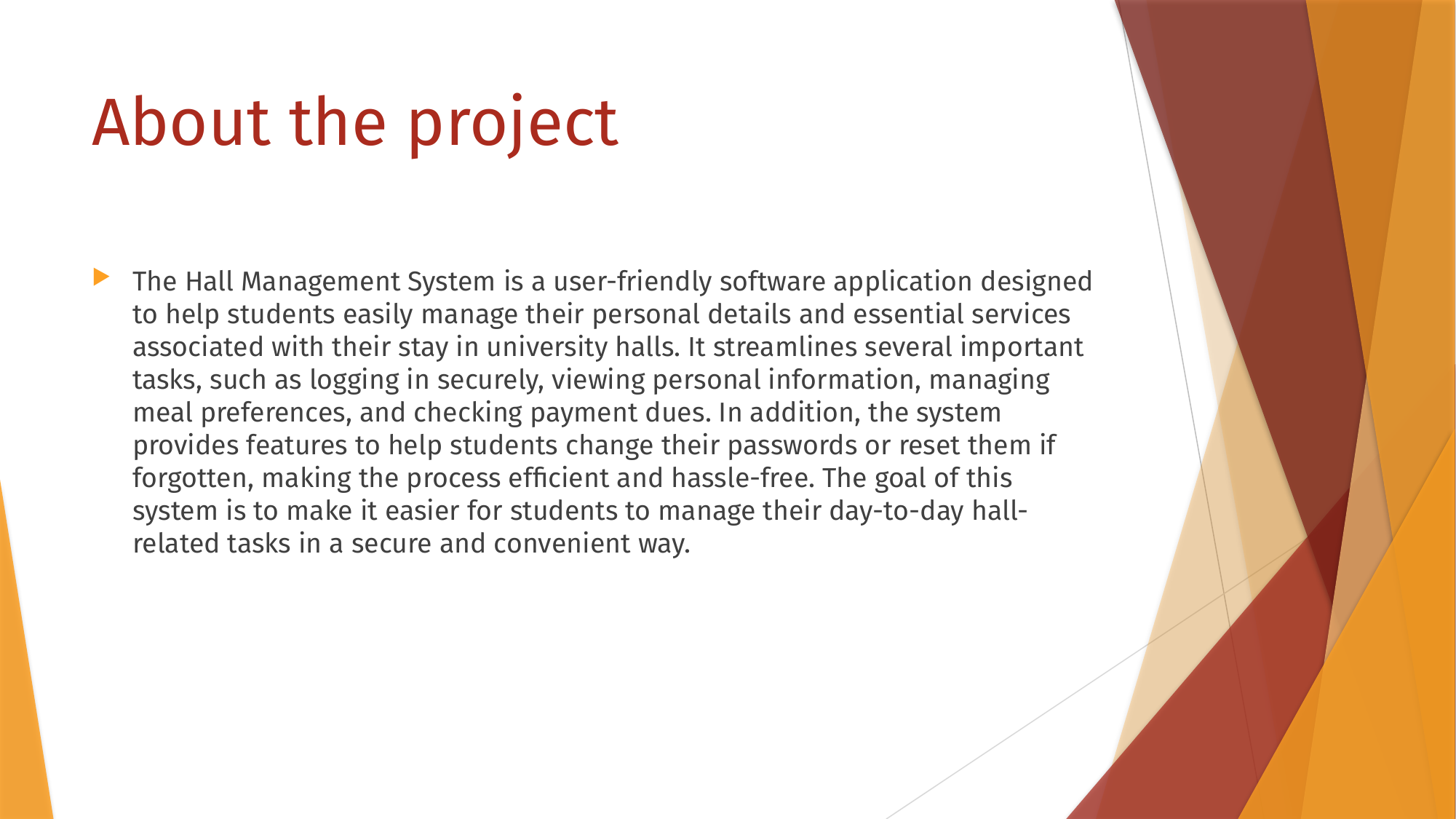

# About the project
The Hall Management System is a user-friendly software application designed to help students easily manage their personal details and essential services associated with their stay in university halls. It streamlines several important tasks, such as logging in securely, viewing personal information, managing meal preferences, and checking payment dues. In addition, the system provides features to help students change their passwords or reset them if forgotten, making the process efficient and hassle-free. The goal of this system is to make it easier for students to manage their day-to-day hall-related tasks in a secure and convenient way.